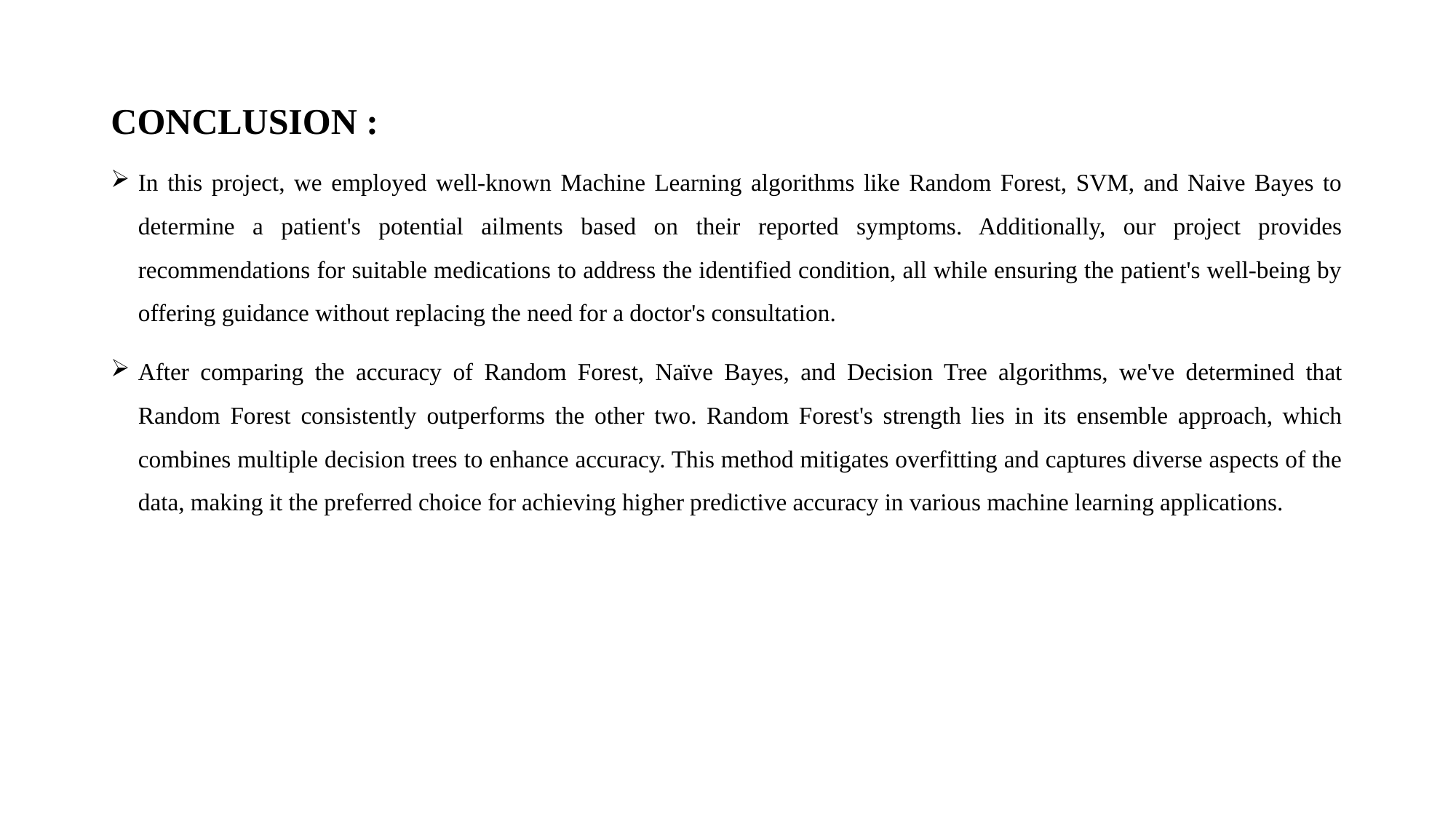

# CONCLUSION :
In this project, we employed well-known Machine Learning algorithms like Random Forest, SVM, and Naive Bayes to determine a patient's potential ailments based on their reported symptoms. Additionally, our project provides recommendations for suitable medications to address the identified condition, all while ensuring the patient's well-being by offering guidance without replacing the need for a doctor's consultation.
After comparing the accuracy of Random Forest, Naïve Bayes, and Decision Tree algorithms, we've determined that Random Forest consistently outperforms the other two. Random Forest's strength lies in its ensemble approach, which combines multiple decision trees to enhance accuracy. This method mitigates overfitting and captures diverse aspects of the data, making it the preferred choice for achieving higher predictive accuracy in various machine learning applications.